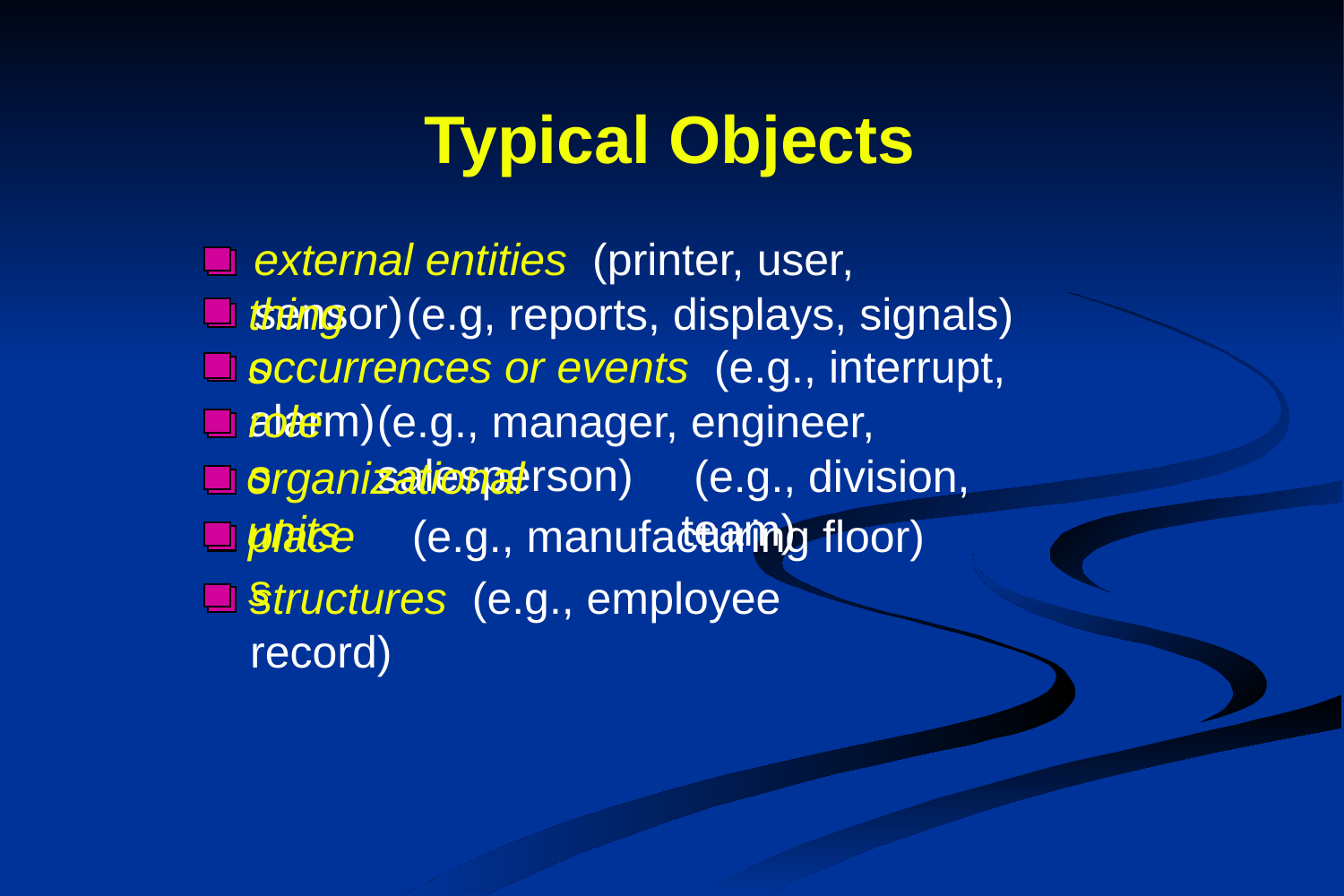

# Typical Objects
external entities  (printer, user, sensor)

things
 (e.g, reports, displays, signals)

occurrences or events  (e.g., interrupt, alarm)

roles
(e.g., manager, engineer, salesperson)

 (e.g., division, team)
organizational units

places
 (e.g., manufacturing floor)

structures  (e.g., employee record)